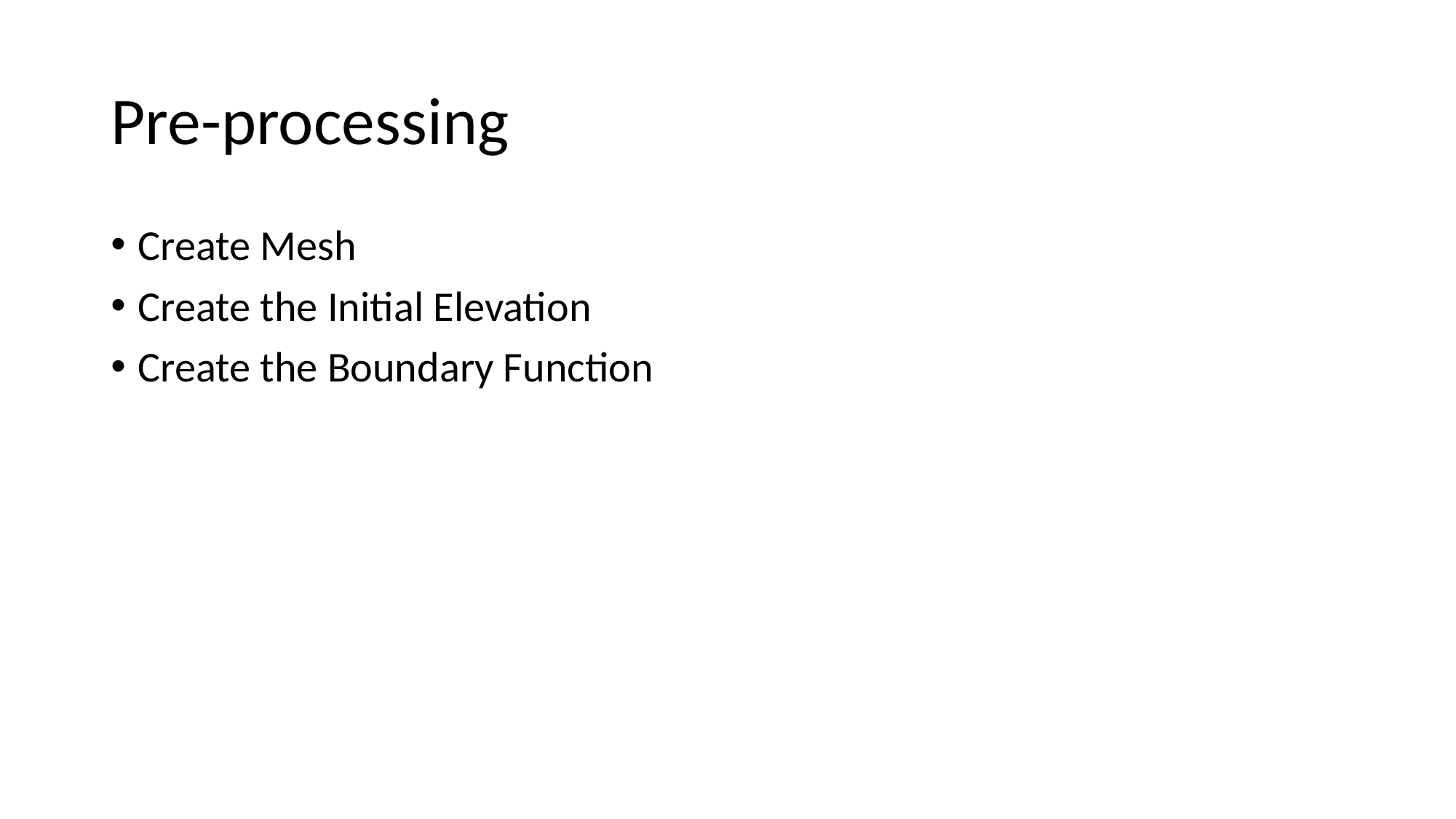

# Pre-processing
Create Mesh
Create the Initial Elevation
Create the Boundary Function